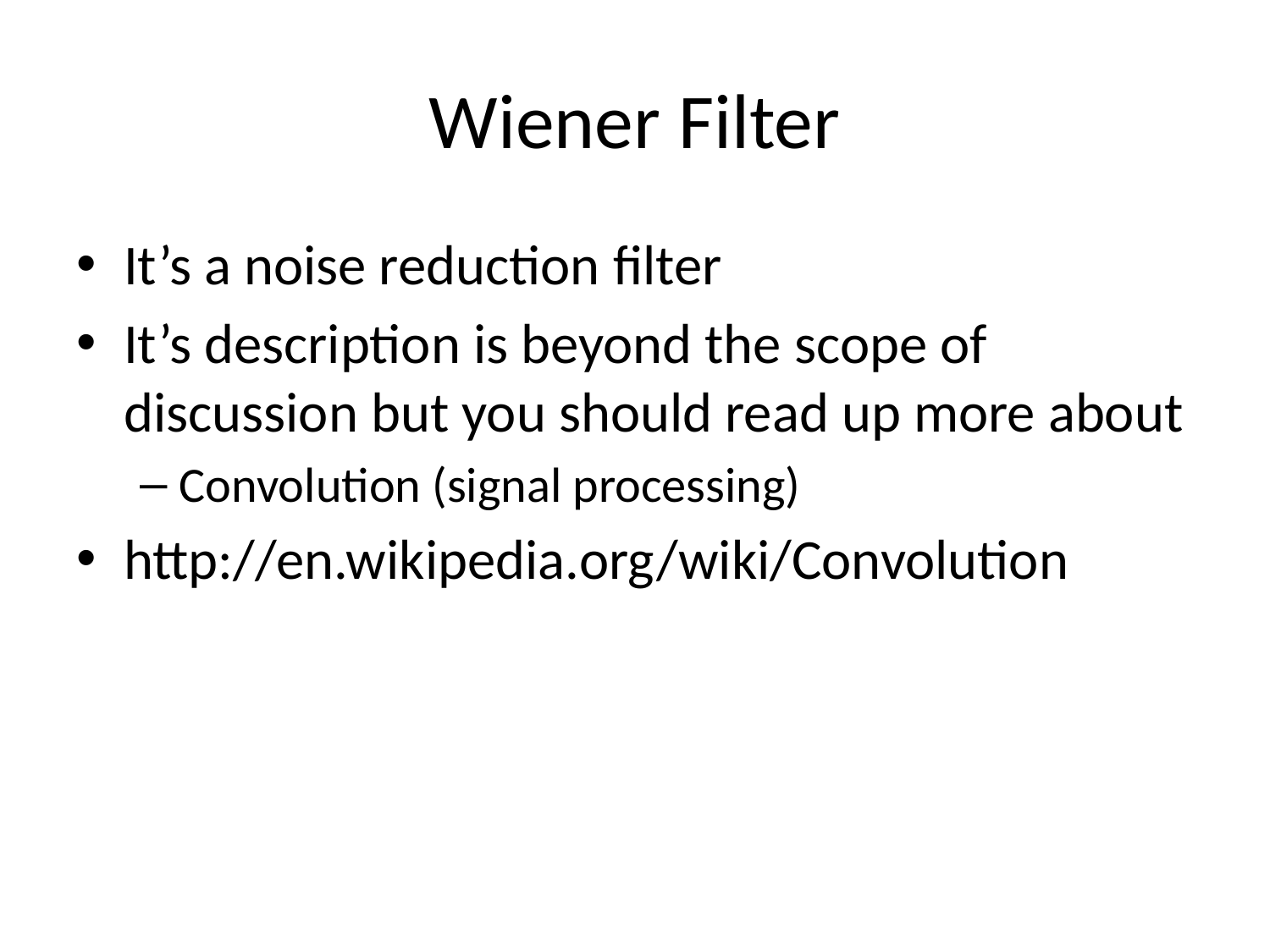

# Wiener Filter
It’s a noise reduction filter
It’s description is beyond the scope of discussion but you should read up more about
Convolution (signal processing)
http://en.wikipedia.org/wiki/Convolution